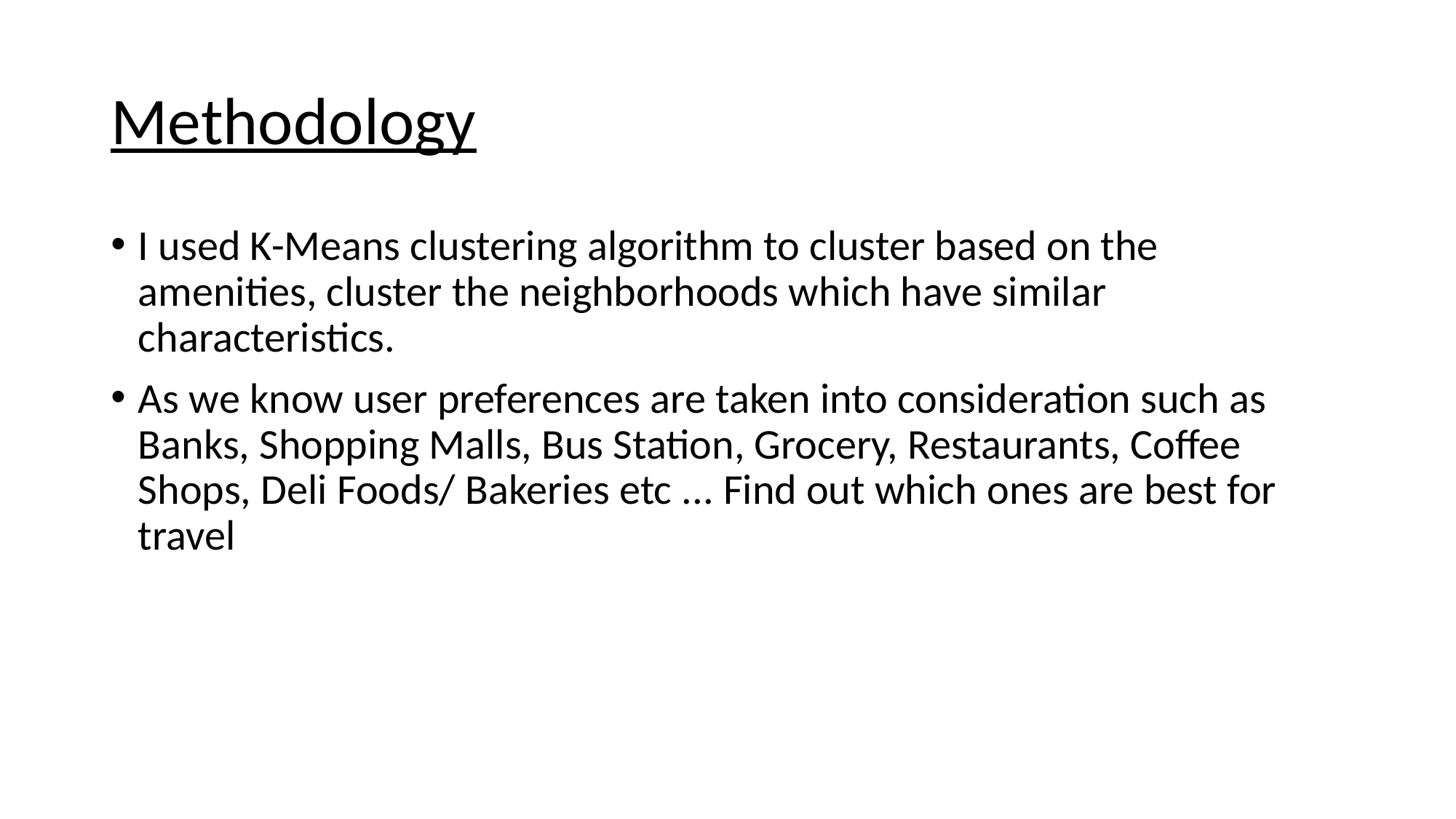

# Methodology
I used K-Means clustering algorithm to cluster based on the amenities, cluster the neighborhoods which have similar characteristics.
As we know user preferences are taken into consideration such as Banks, Shopping Malls, Bus Station, Grocery, Restaurants, Coffee Shops, Deli Foods/ Bakeries etc ... Find out which ones are best for travel